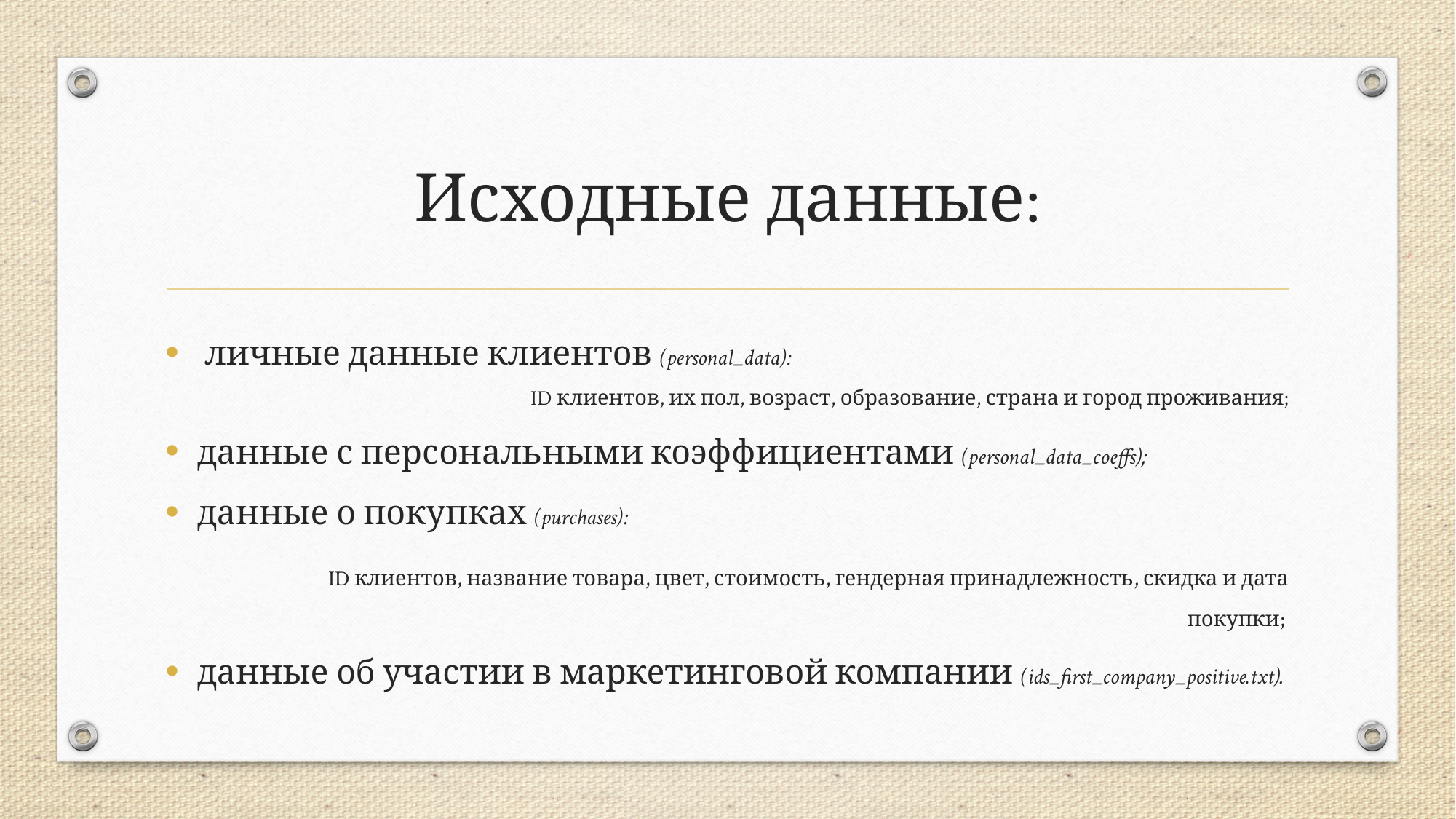

# Исходные данные:
 личные данные клиентов (personal_data):
	ID клиентов, их пол, возраст, образование, страна и город проживания;
данные с персональными коэффициентами (personal_data_coeffs);
данные о покупках (purchases):
	 ID клиентов, название товара, цвет, стоимость, гендерная принадлежность, скидка и дата покупки;
данные об участии в маркетинговой компании (ids_first_company_positive.txt).